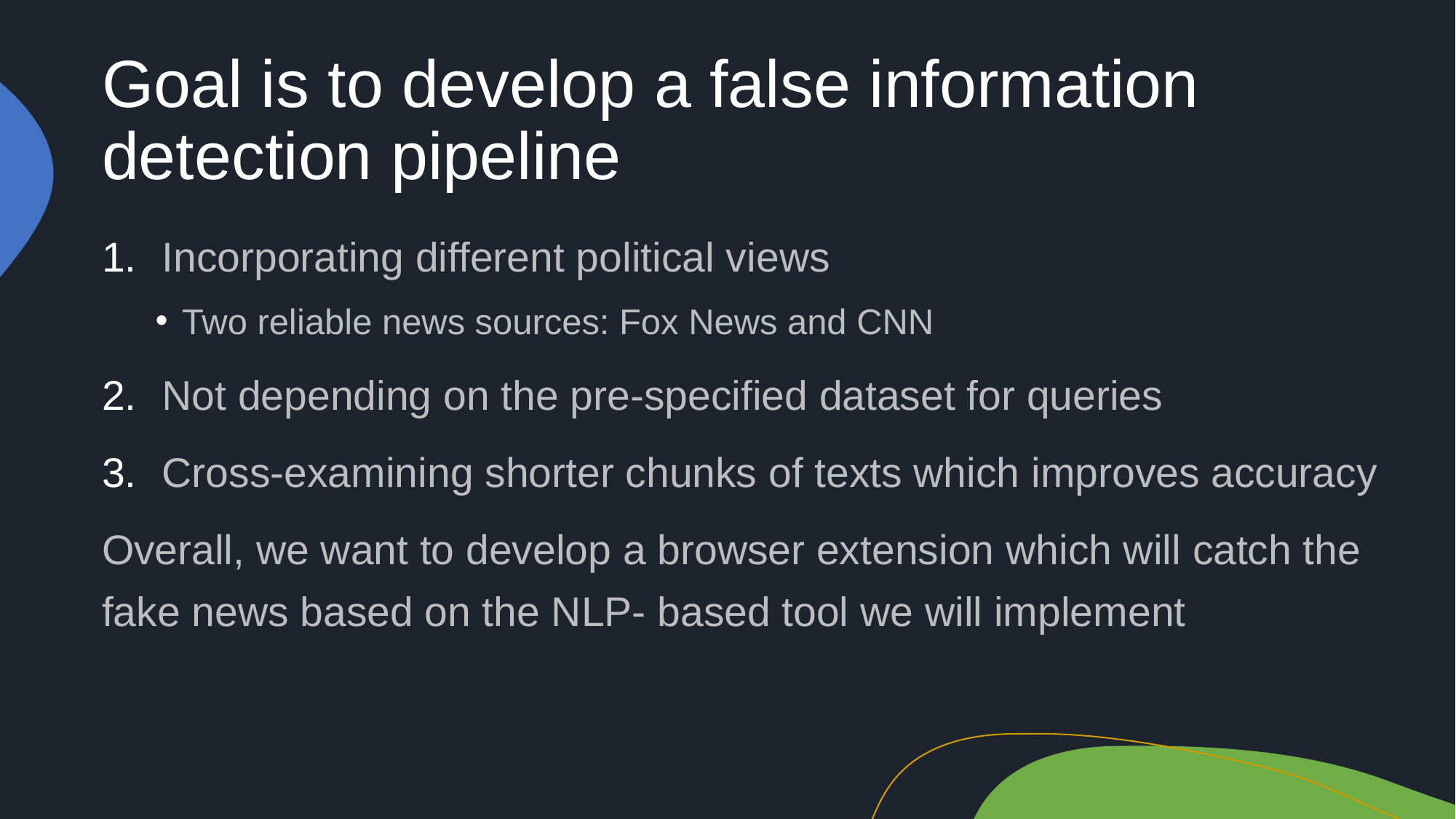

# Goal is to develop a false information detection pipeline
Incorporating different political views
Two reliable news sources: Fox News and CNN
Not depending on the pre-specified dataset for queries
Cross-examining shorter chunks of texts which improves accuracy
Overall, we want to develop a browser extension which will catch the fake news based on the NLP- based tool we will implement